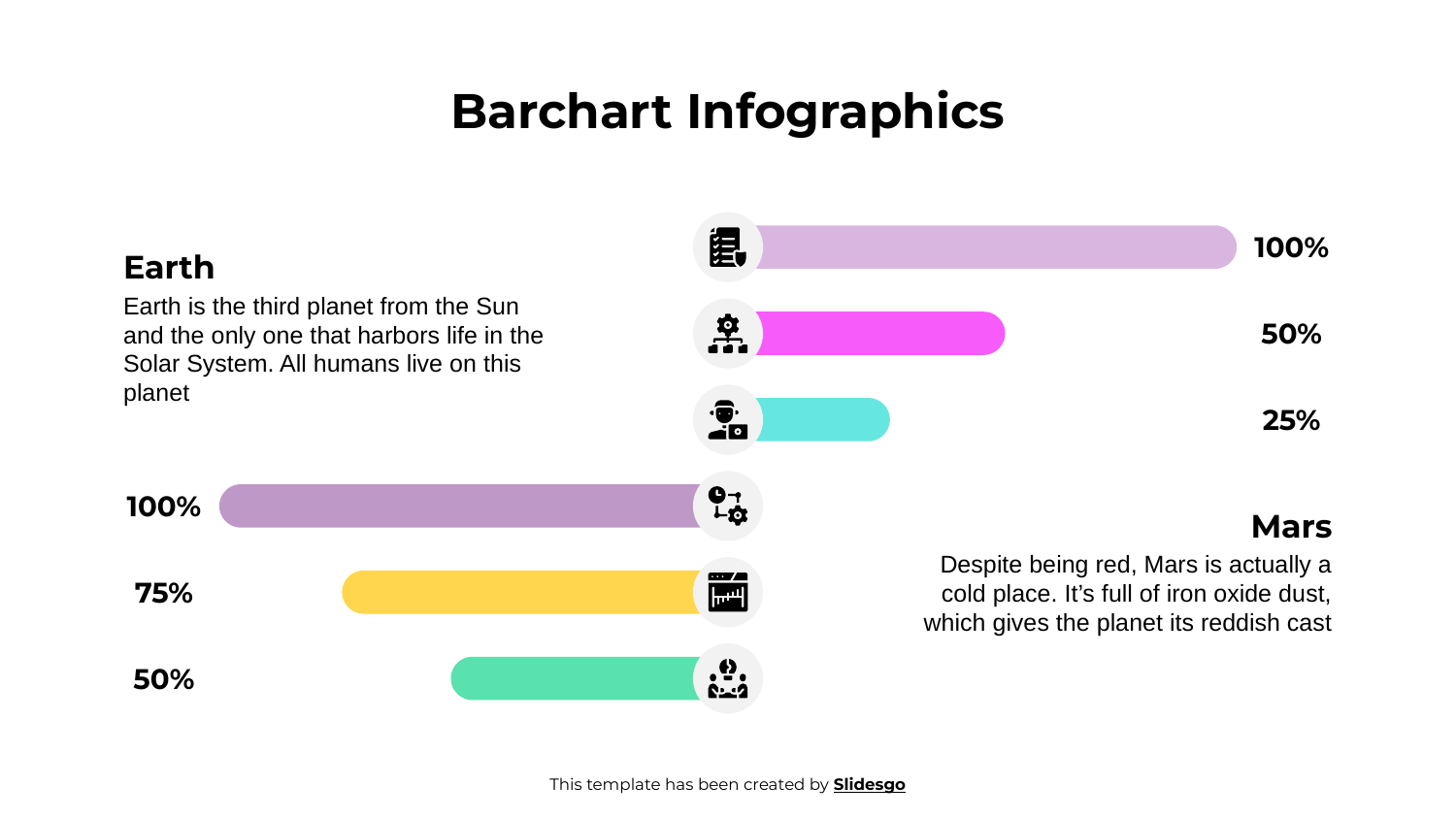

# Barchart Infographics

100%

Earth
Earth is the third planet from the Sun and the only one that harbors life in the Solar System. All humans live on this planet

50%

25%

100%

Mars
Despite being red, Mars is actually a cold place. It’s full of iron oxide dust, which gives the planet its reddish cast

75%

50%

This template has been created by Slidesgo